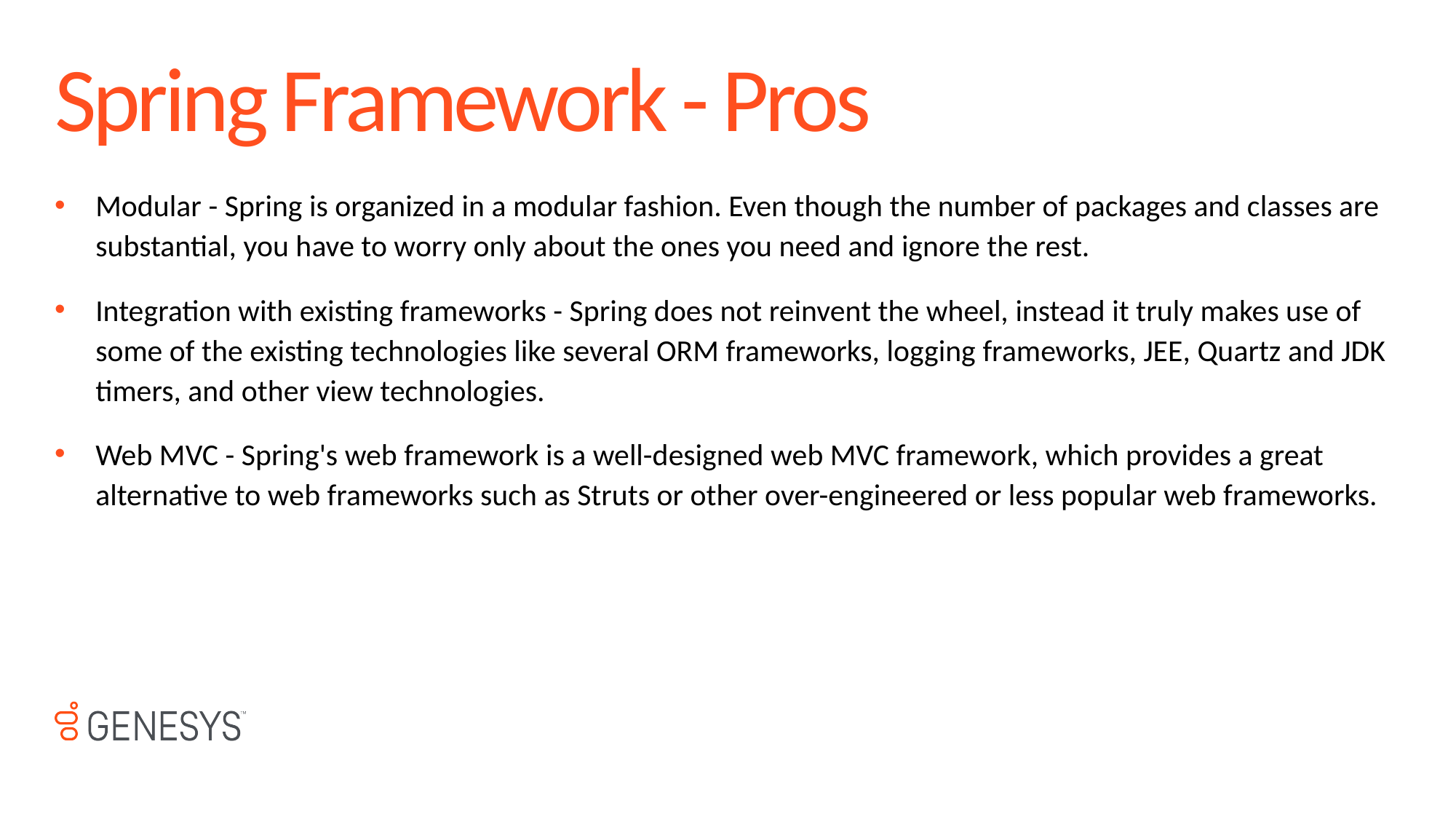

# Spring Framework - Pros
Modular - Spring is organized in a modular fashion. Even though the number of packages and classes are substantial, you have to worry only about the ones you need and ignore the rest.
Integration with existing frameworks - Spring does not reinvent the wheel, instead it truly makes use of some of the existing technologies like several ORM frameworks, logging frameworks, JEE, Quartz and JDK timers, and other view technologies.
Web MVC - Spring's web framework is a well-designed web MVC framework, which provides a great alternative to web frameworks such as Struts or other over-engineered or less popular web frameworks.